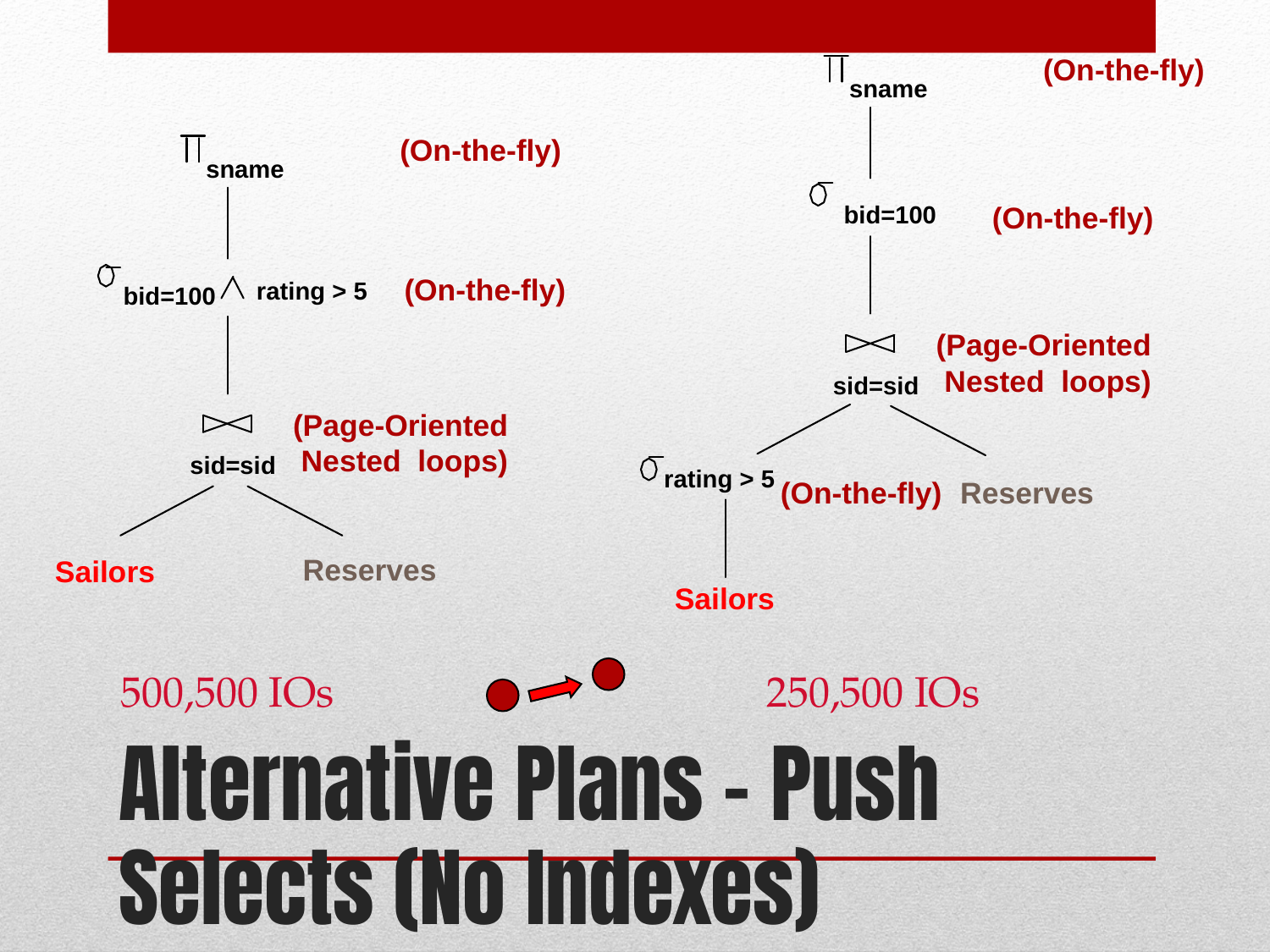

(On-the-fly)

sname

(On-the-fly)
bid=100

(Page-Oriented
 Nested  loops)

sid=sid

rating > 5
(On-the-fly)
Reserves

Sailors
(On-the-fly)

sname

(On-the-fly)

rating > 5
bid=100

(Page-Oriented
 Nested  loops)

sid=sid

Reserves
Sailors
500,500 IOs

250,500 IOs

# Alternative Plans – Push Selects (No Indexes)